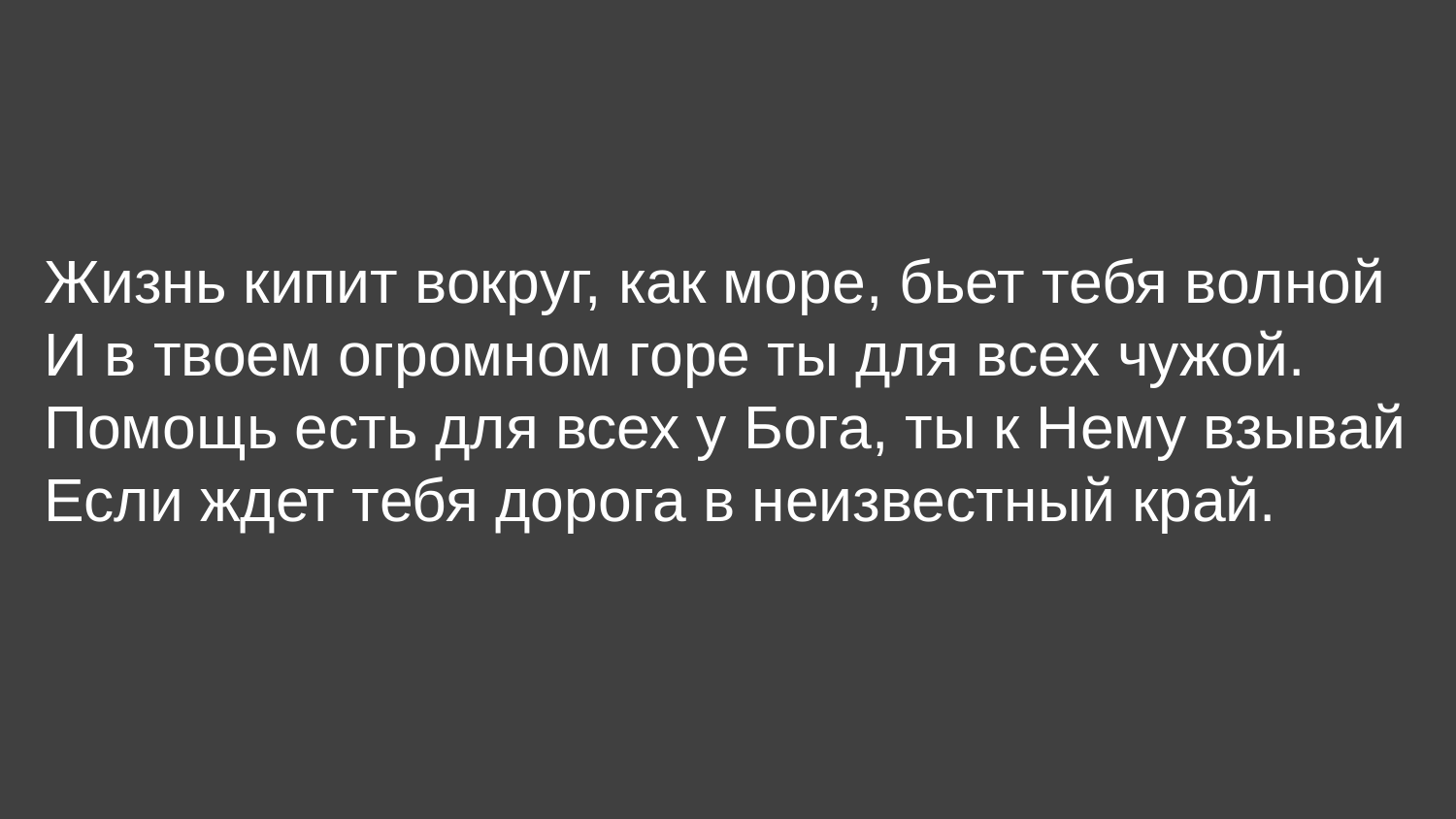

Жизнь кипит вокруг, как море, бьет тебя волной
И в твоем огромном горе ты для всех чужой.
Помощь есть для всех у Бога, ты к Нему взывай
Если ждет тебя дорога в неизвестный край.